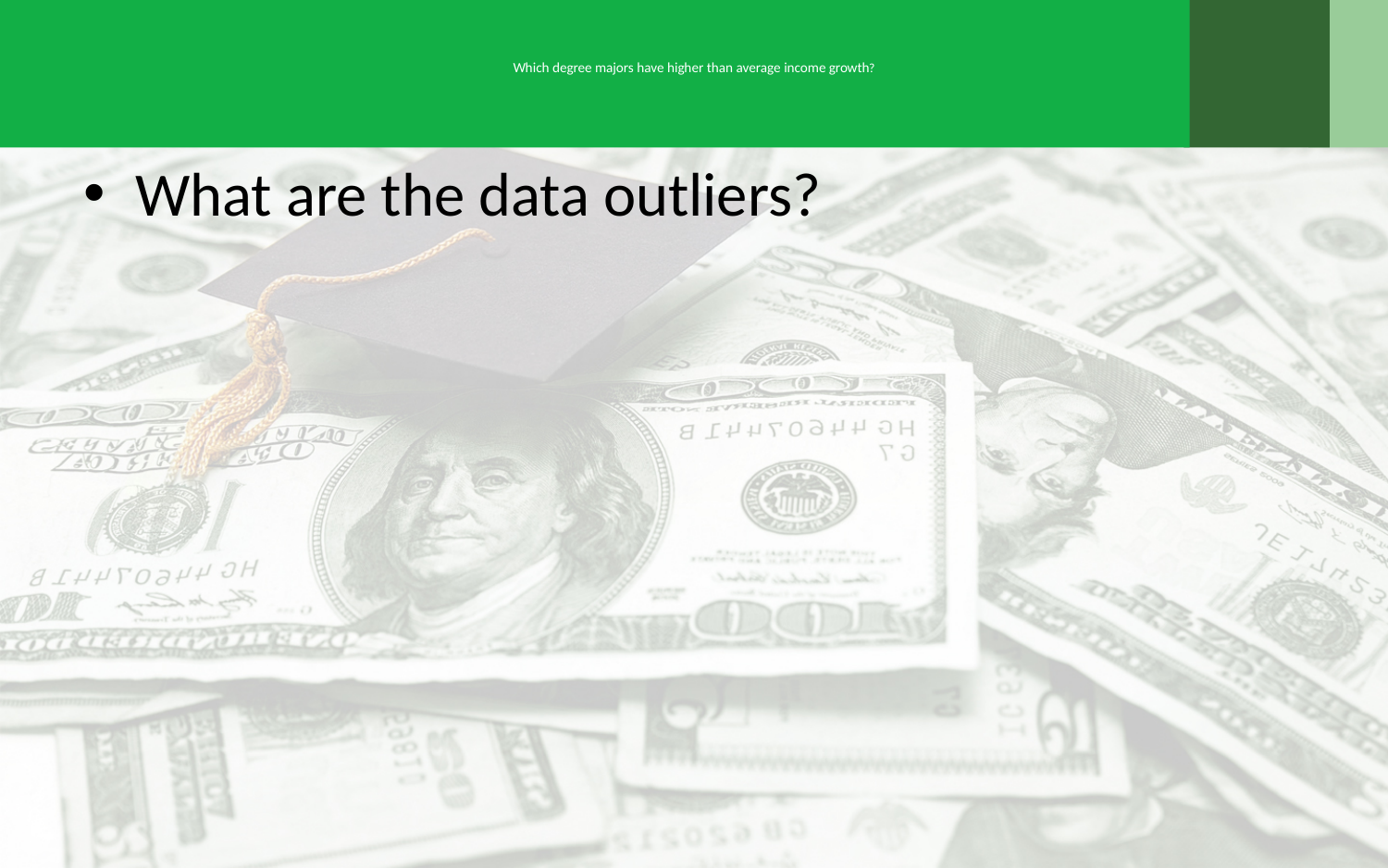

# Which degree majors have higher than average income growth?
What are the data outliers?